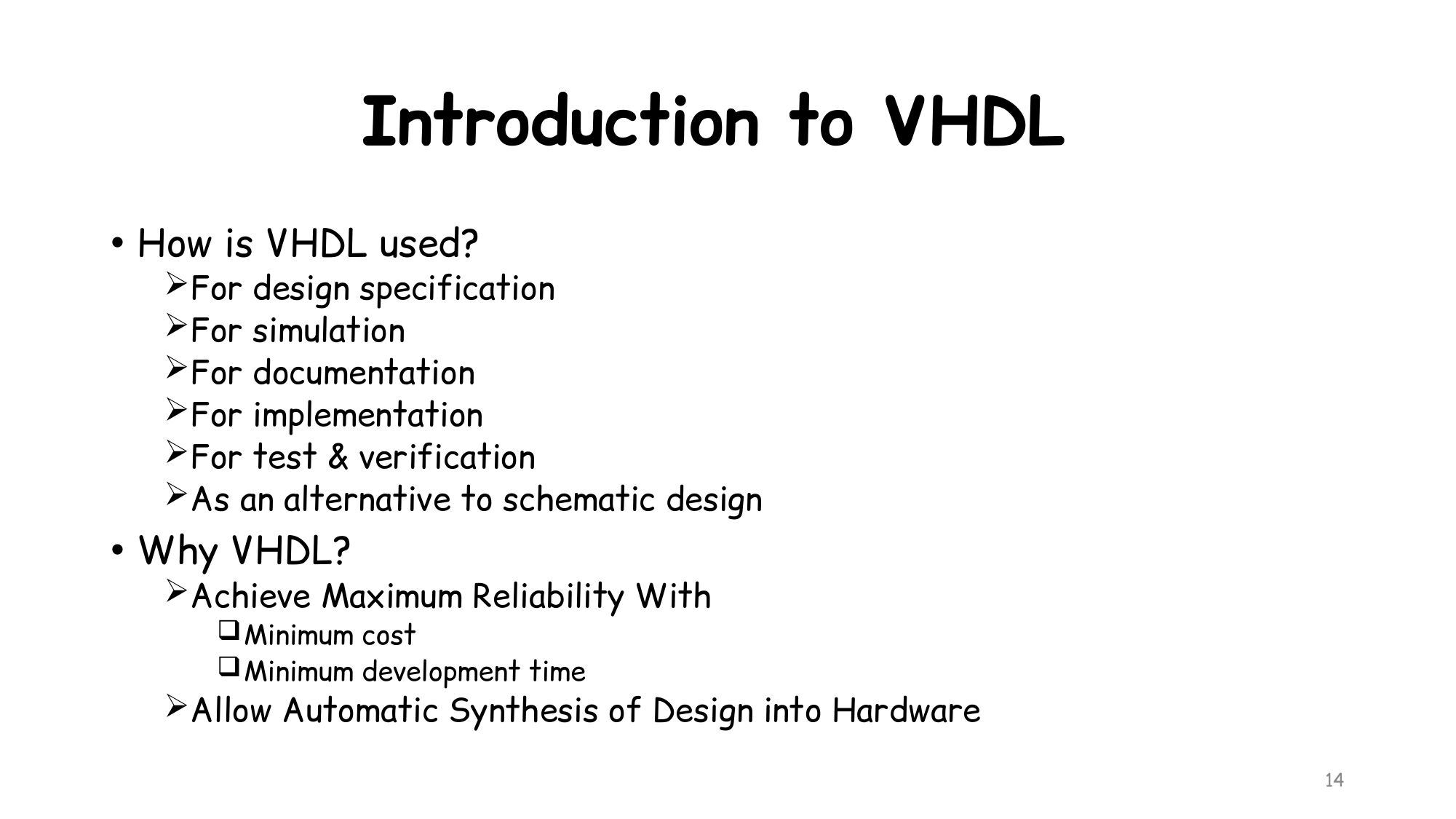

# Introduction to VHDL
How is VHDL used?
For design specification
For simulation
For documentation
For implementation
For test & verification
As an alternative to schematic design
Why VHDL?
Achieve Maximum Reliability With
Minimum cost
Minimum development time
Allow Automatic Synthesis of Design into Hardware

14
14